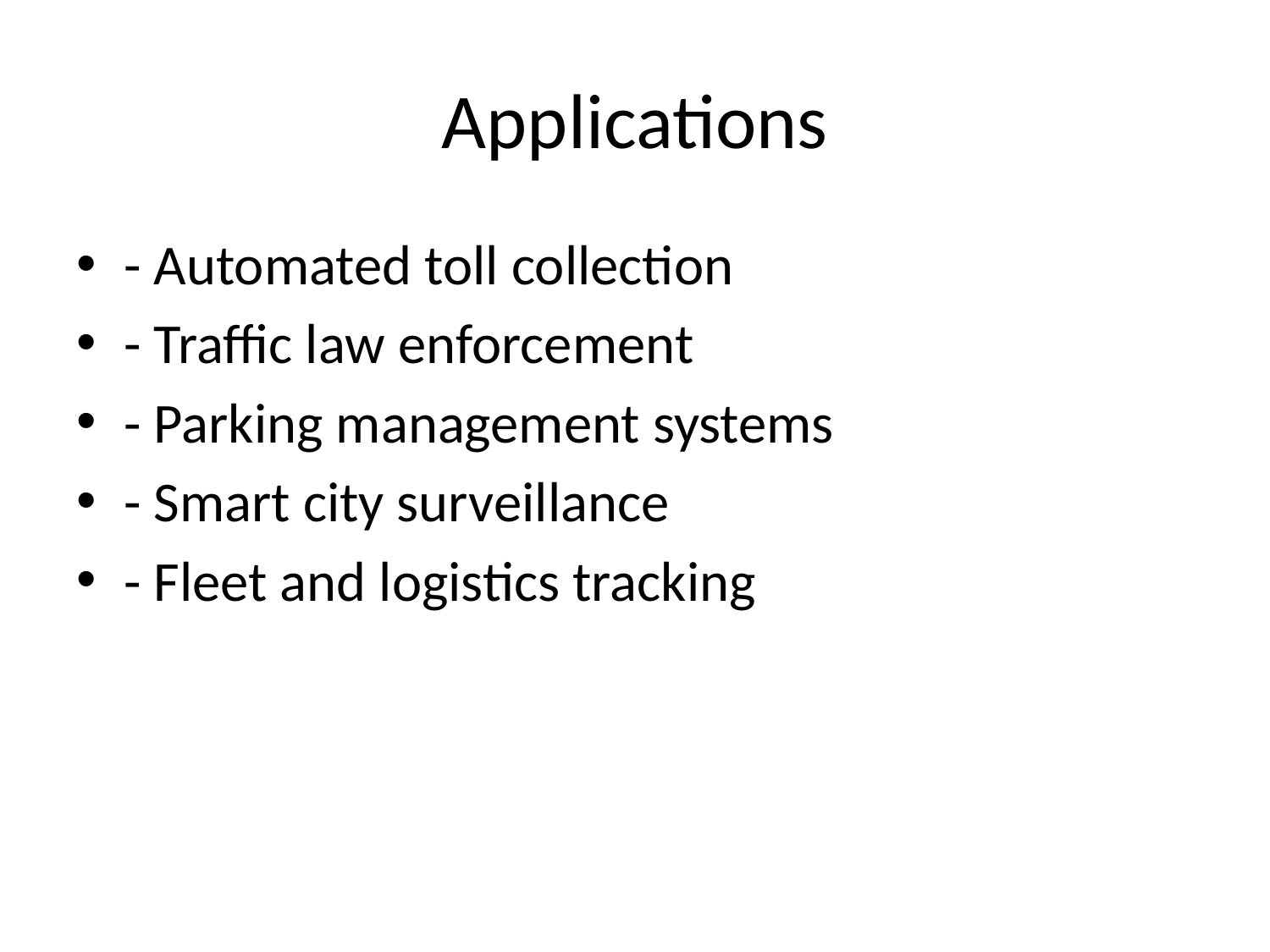

# Applications
- Automated toll collection
- Traffic law enforcement
- Parking management systems
- Smart city surveillance
- Fleet and logistics tracking